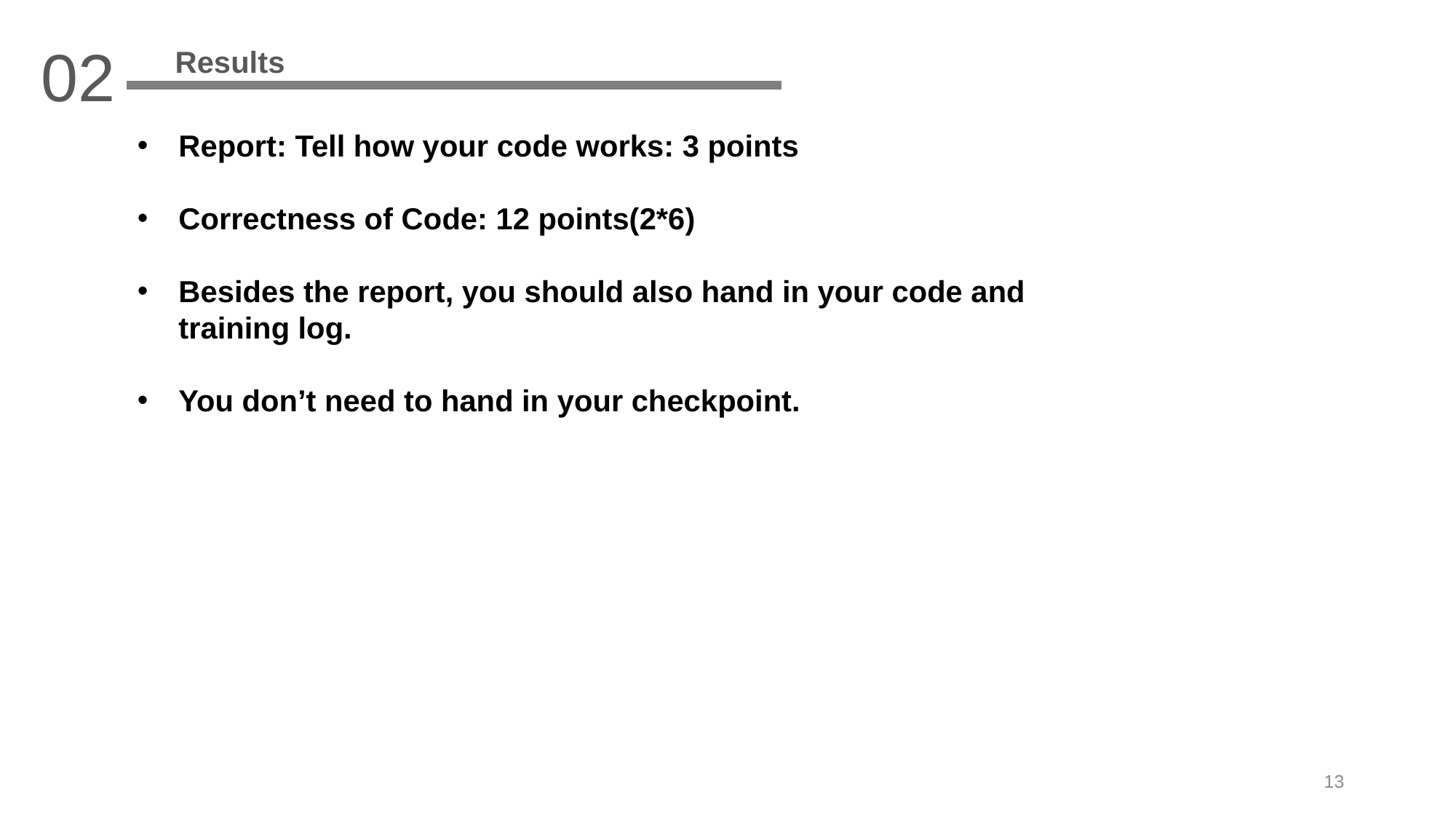

02

Results
Report: Tell how your code works: 3 points

Correctness of Code: 12 points(2*6)

Besides the report, you should also hand in your code and training log.

You don’t need to hand in your checkpoint.

13